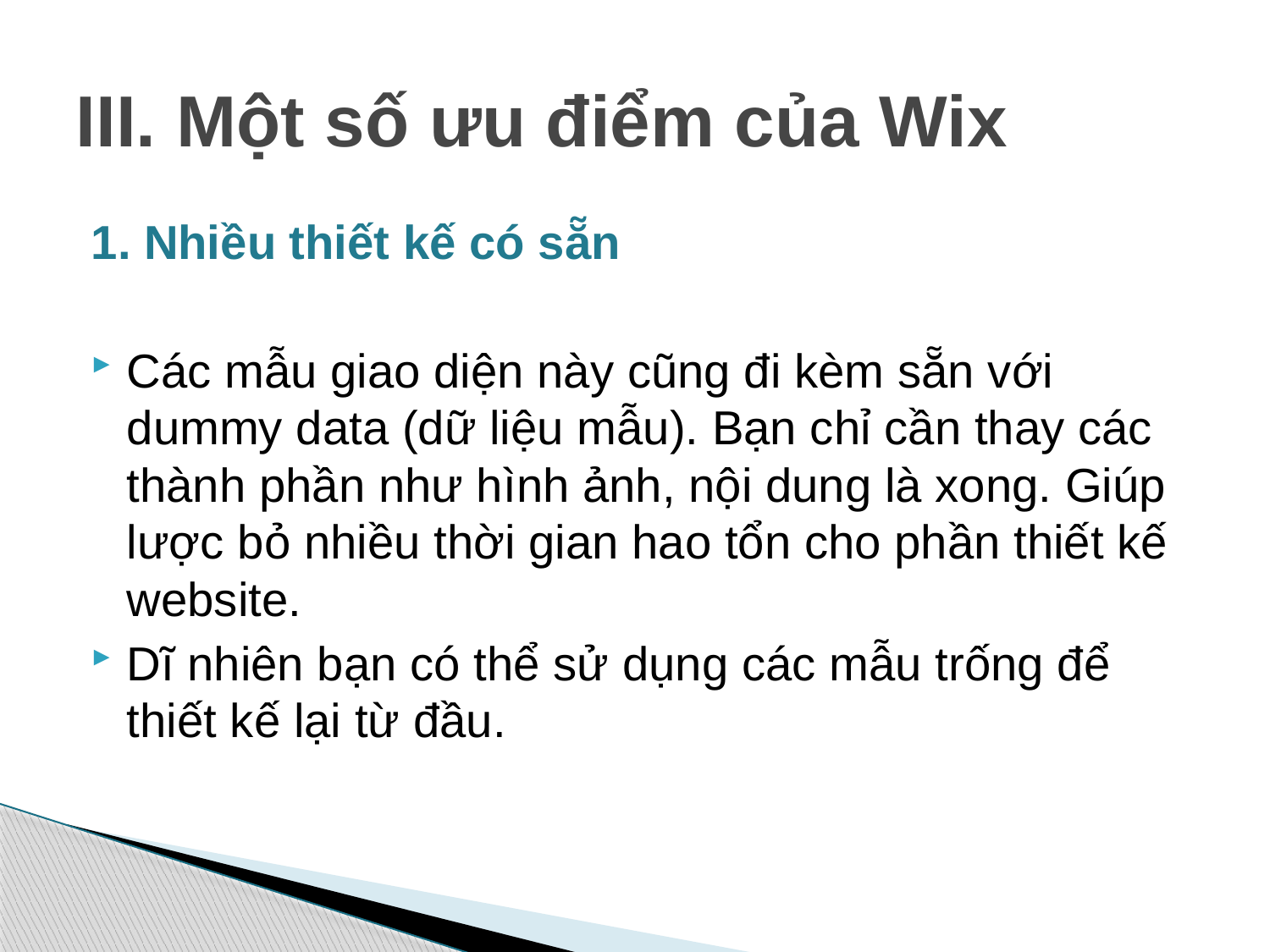

# III. Một số ưu điểm của Wix
1. Nhiều thiết kế có sẵn

Các mẫu giao diện này cũng đi kèm sẵn với dummy data (dữ liệu mẫu). Bạn chỉ cần thay các thành phần như hình ảnh, nội dung là xong. Giúp lược bỏ nhiều thời gian hao tổn cho phần thiết kế website.
Dĩ nhiên bạn có thể sử dụng các mẫu trống để thiết kế lại từ đầu.